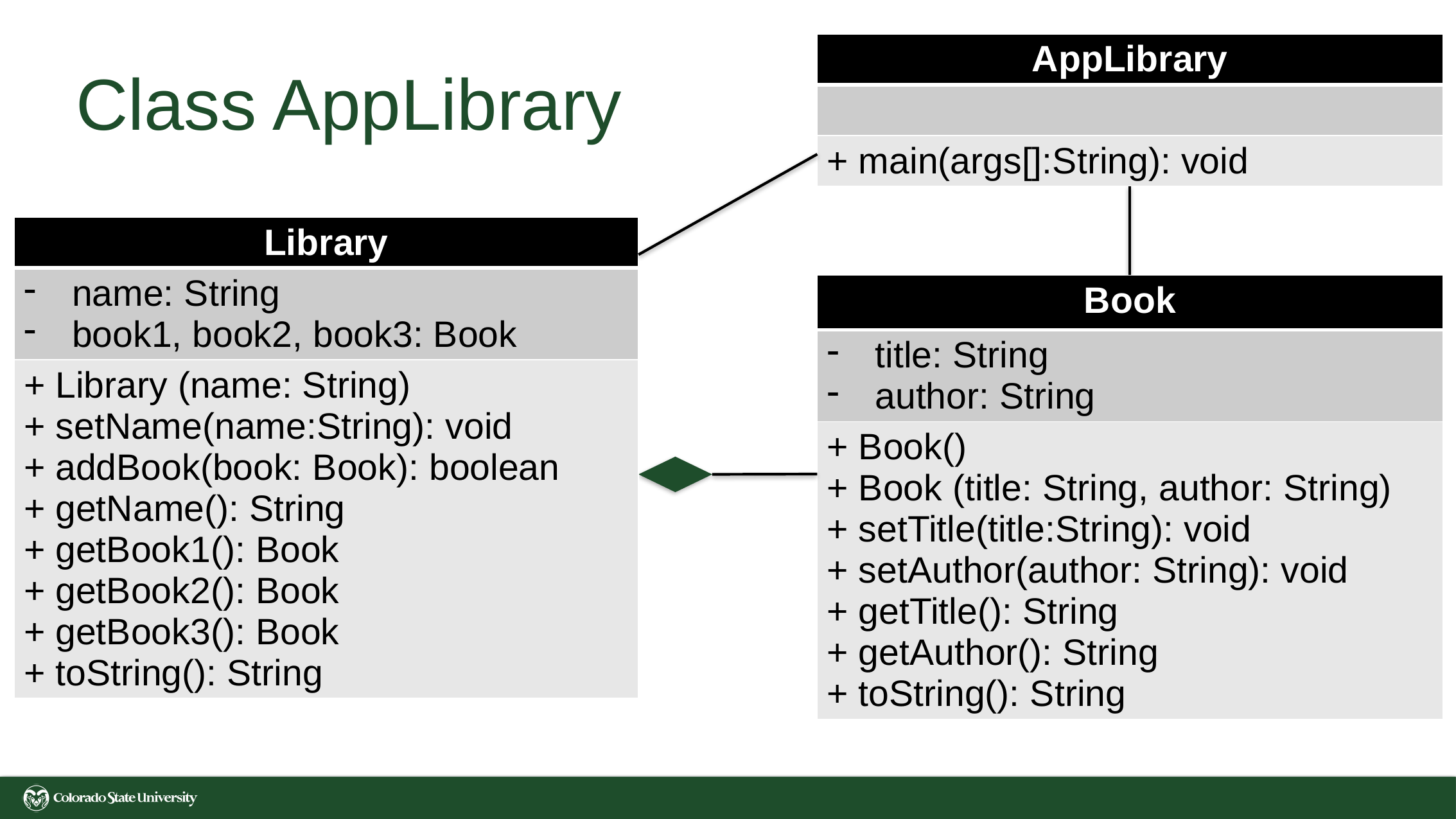

| AppLibrary |
| --- |
|  |
| + main(args[]:String): void |
# Class AppLibrary
| Library |
| --- |
| name: String book1, book2, book3: Book |
| + Library (name: String) + setName(name:String): void + addBook(book: Book): boolean + getName(): String + getBook1(): Book + getBook2(): Book + getBook3(): Book + toString(): String |
| Book |
| --- |
| title: String author: String |
| + Book() + Book (title: String, author: String) + setTitle(title:String): void + setAuthor(author: String): void + getTitle(): String + getAuthor(): String + toString(): String |